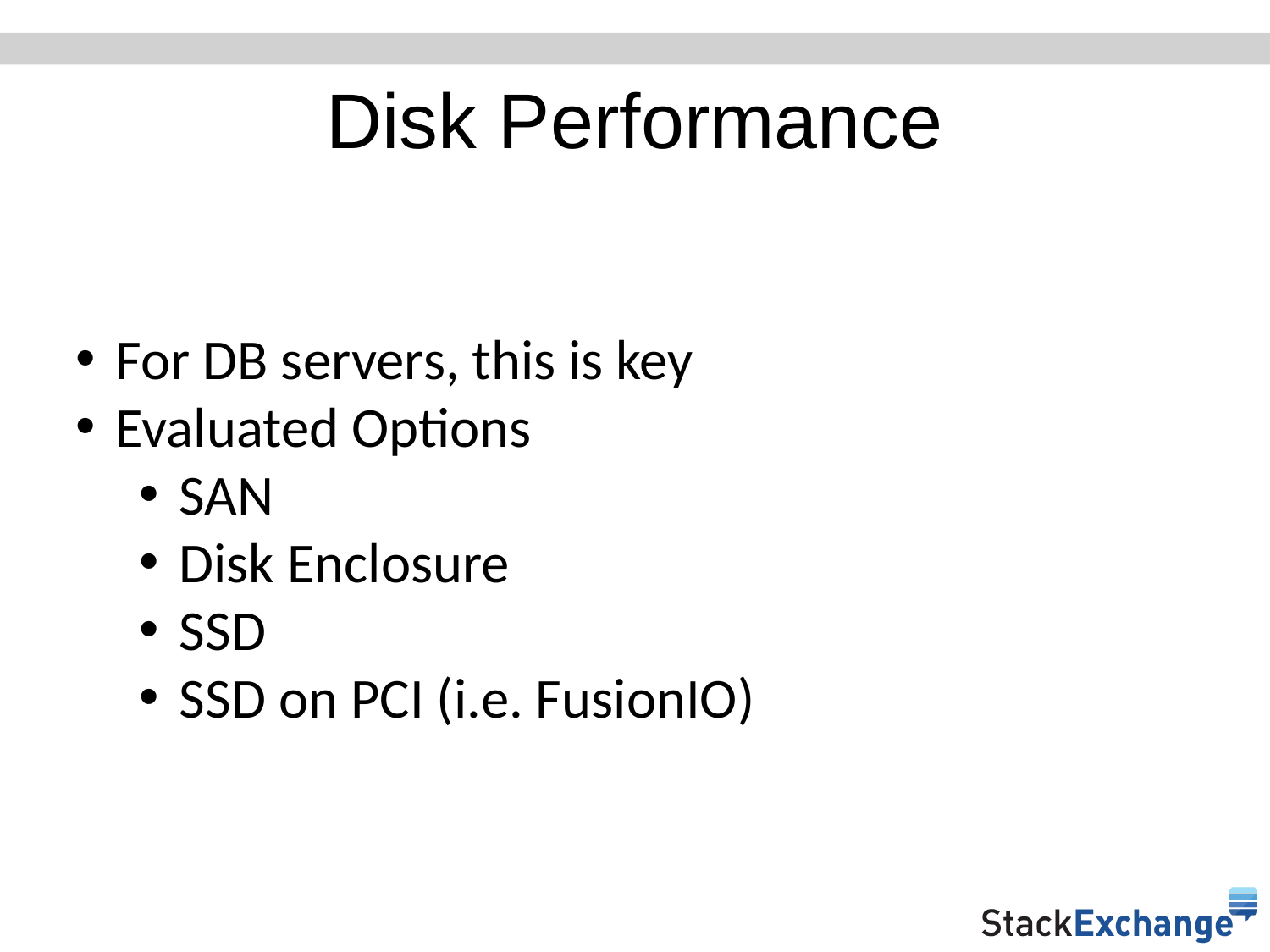

# Disk Performance
For DB servers, this is key
Evaluated Options
SAN
Disk Enclosure
SSD
SSD on PCI (i.e. FusionIO)